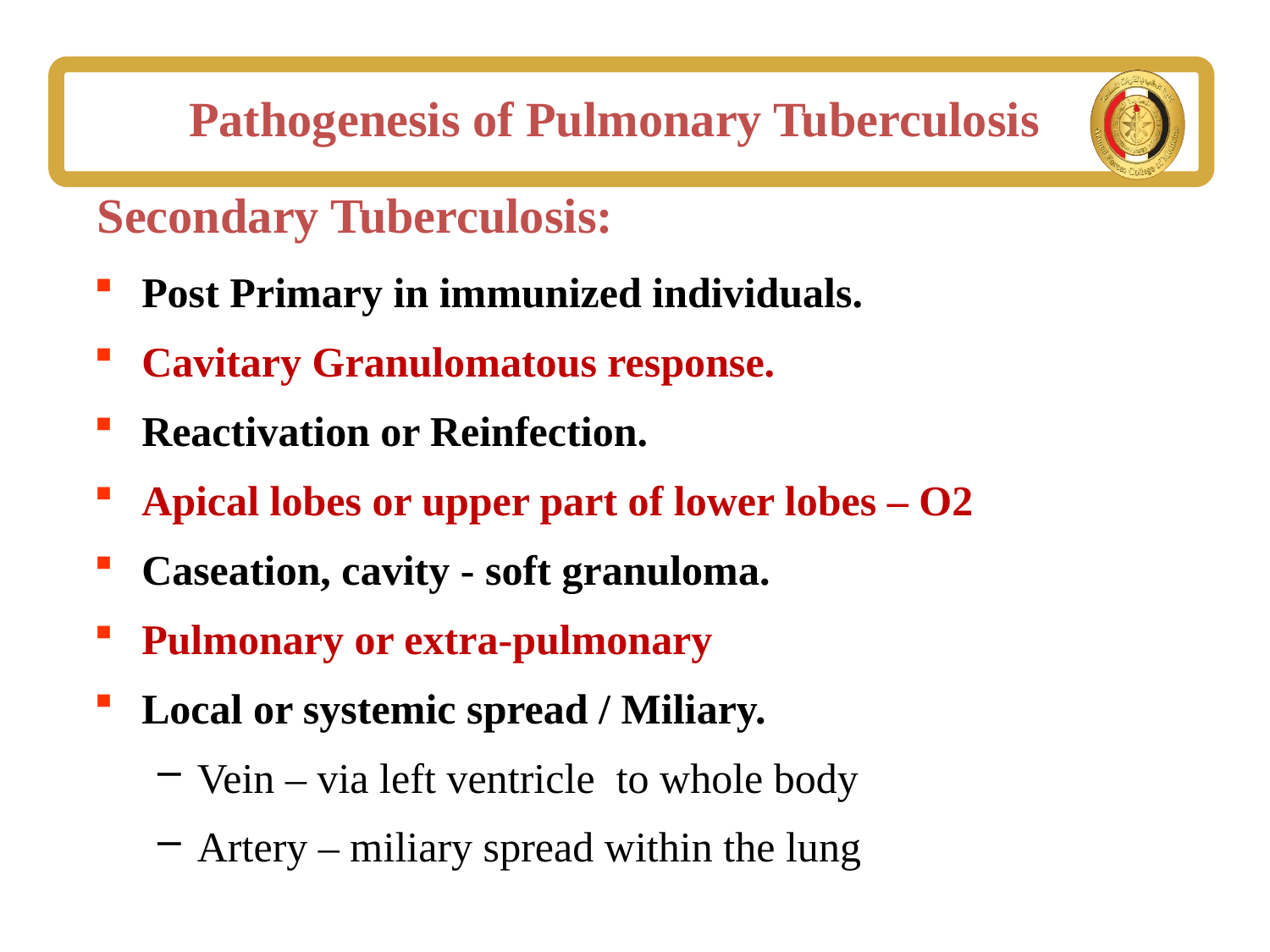

Pathogenesis of Pulmonary Tuberculosis
Secondary Tuberculosis:
Post Primary in immunized individuals.
Cavitary Granulomatous response.
Reactivation or Reinfection.
Apical lobes or upper part of lower lobes – O2
Caseation, cavity - soft granuloma.
Pulmonary or extra-pulmonary
Local or systemic spread / Miliary.
Vein – via left ventricle  to whole body
Artery – miliary spread within the lung